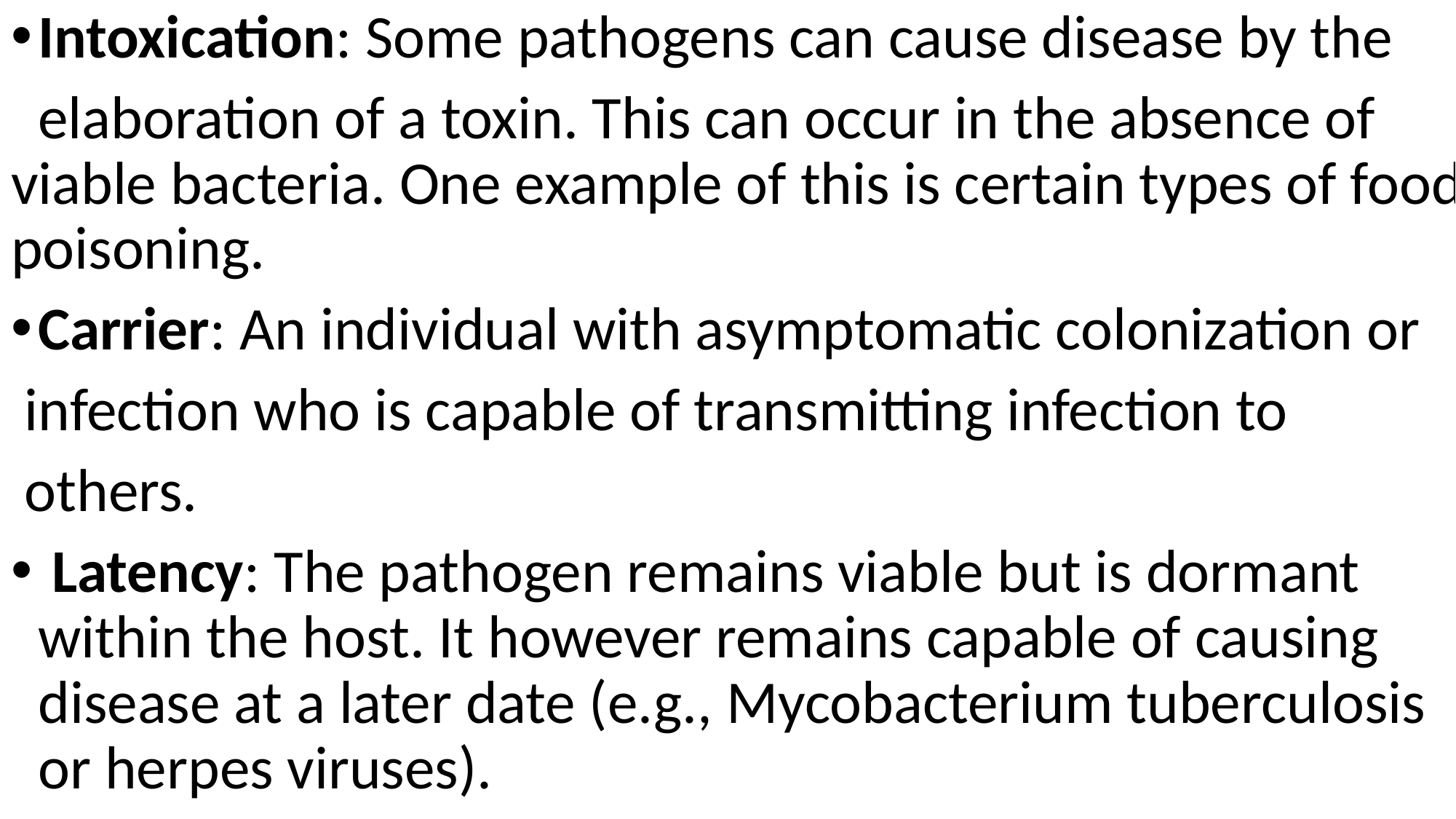

Intoxication: Some pathogens can cause disease by the
  elaboration of a toxin. This can occur in the absence of viable bacteria. One example of this is certain types of food poisoning.
Carrier: An individual with asymptomatic colonization or
 infection who is capable of transmitting infection to
 others.
 Latency: The pathogen remains viable but is dormant within the host. It however remains capable of causing disease at a later date (e.g., Mycobacterium tuberculosis or herpes viruses).